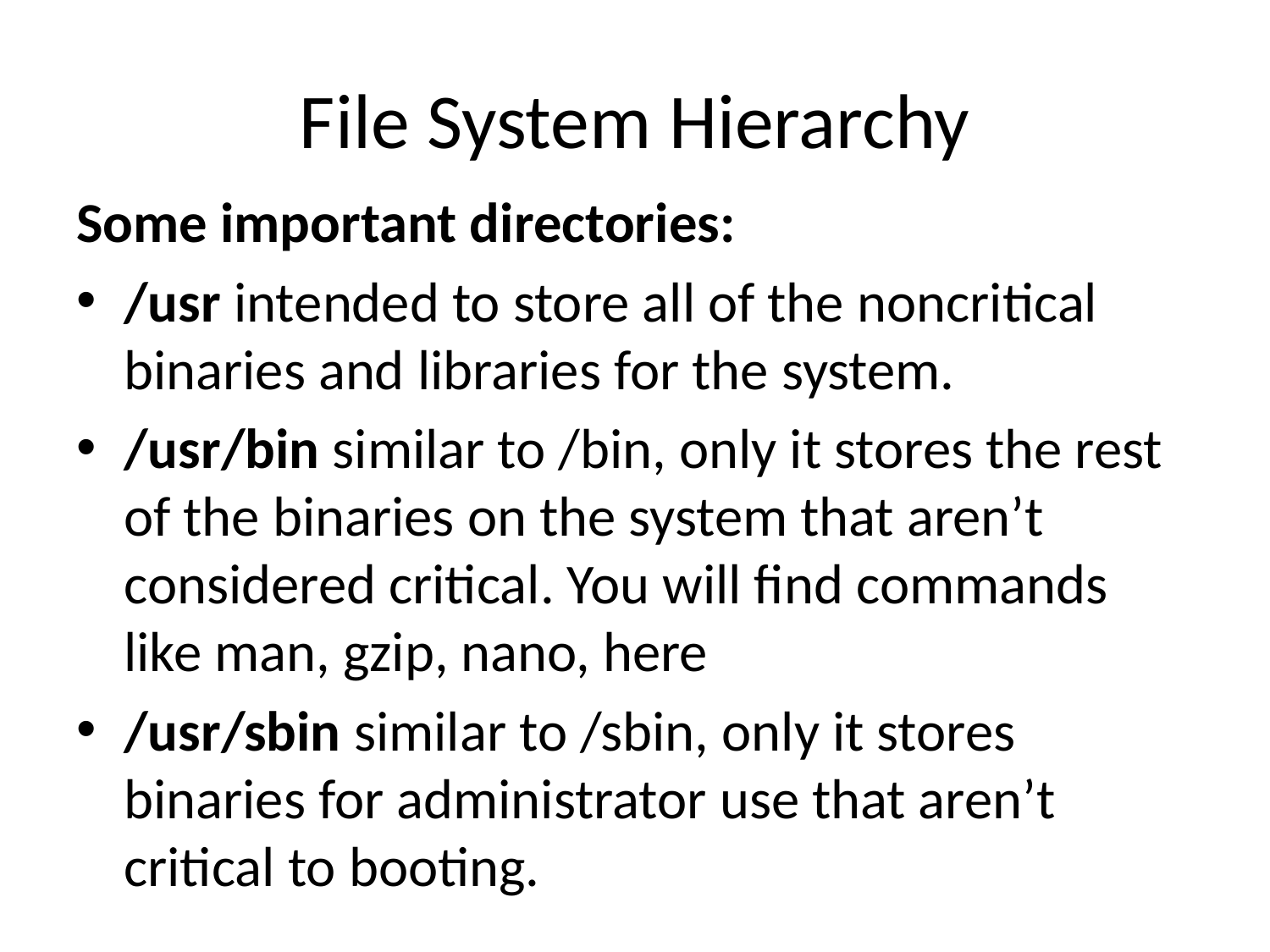

# File System Hierarchy
Some important directories:
/usr intended to store all of the noncritical binaries and libraries for the system.
/usr/bin similar to /bin, only it stores the rest of the binaries on the system that aren’t considered critical. You will find commands like man, gzip, nano, here
/usr/sbin similar to /sbin, only it stores binaries for administrator use that aren’t critical to booting.